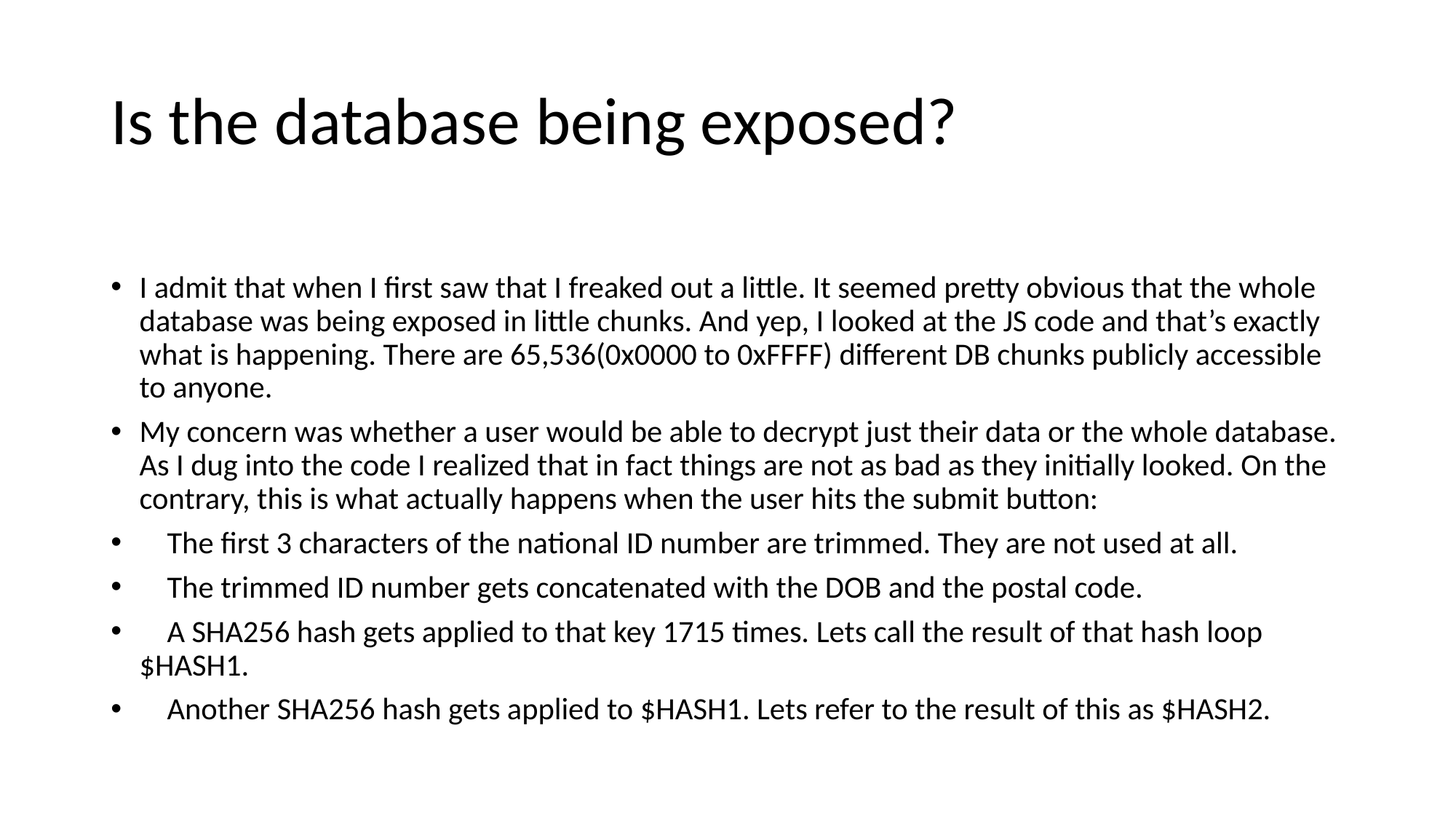

# Is the database being exposed?

I admit that when I first saw that I freaked out a little. It seemed pretty obvious that the whole database was being exposed in little chunks. And yep, I looked at the JS code and that’s exactly what is happening. There are 65,536(0x0000 to 0xFFFF) different DB chunks publicly accessible to anyone.
My concern was whether a user would be able to decrypt just their data or the whole database. As I dug into the code I realized that in fact things are not as bad as they initially looked. On the contrary, this is what actually happens when the user hits the submit button:
    The first 3 characters of the national ID number are trimmed. They are not used at all.
    The trimmed ID number gets concatenated with the DOB and the postal code.
    A SHA256 hash gets applied to that key 1715 times. Lets call the result of that hash loop $HASH1.
    Another SHA256 hash gets applied to $HASH1. Lets refer to the result of this as $HASH2.